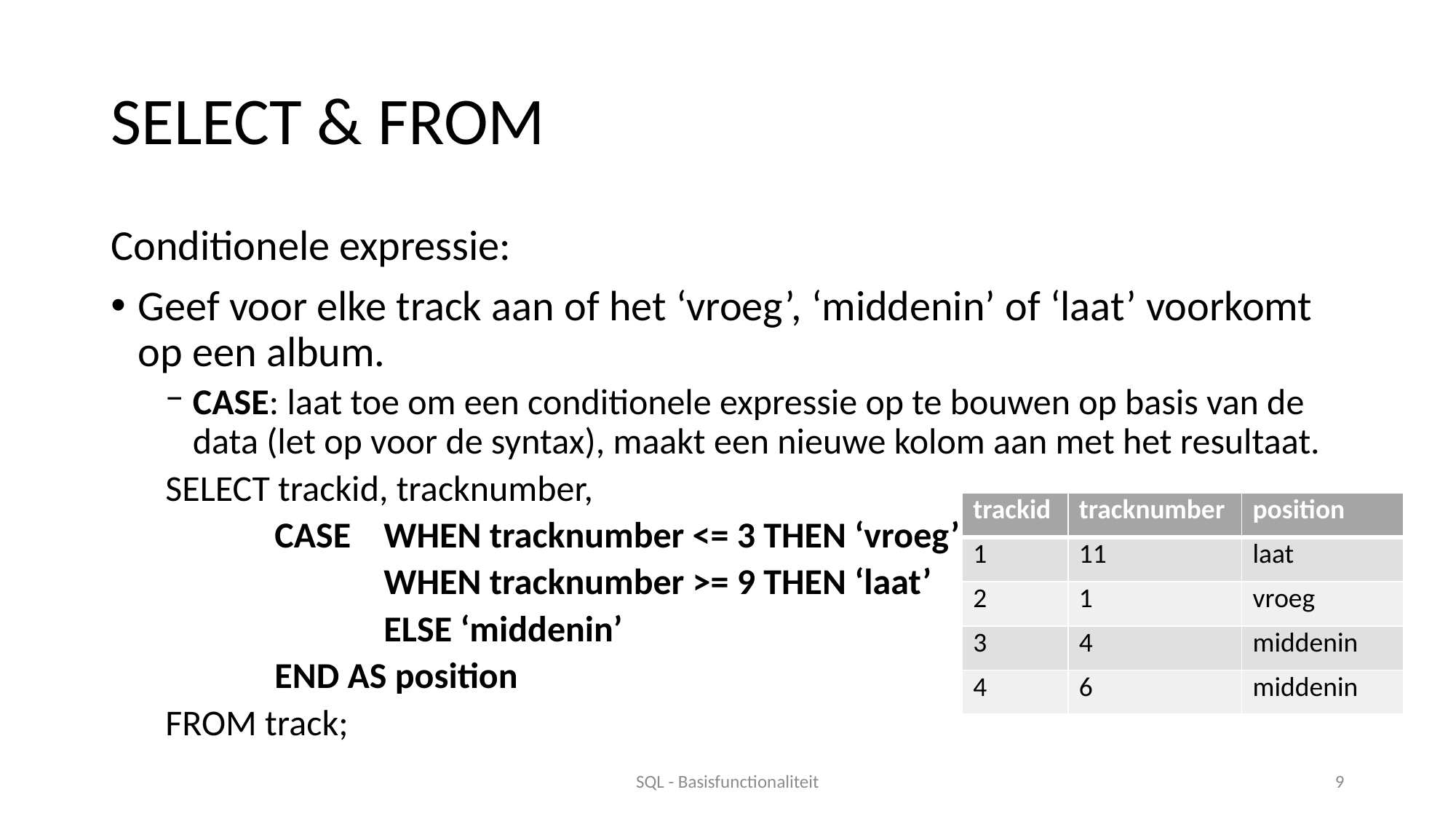

# SELECT & FROM
Conditionele expressie:
Geef voor elke track aan of het ‘vroeg’, ‘middenin’ of ‘laat’ voorkomt op een album.
CASE: laat toe om een conditionele expressie op te bouwen op basis van de data (let op voor de syntax), maakt een nieuwe kolom aan met het resultaat.
SELECT trackid, tracknumber,
	CASE	WHEN tracknumber <= 3 THEN ‘vroeg’
		WHEN tracknumber >= 9 THEN ‘laat’
		ELSE ‘middenin’
	END AS position
FROM track;

| trackid | tracknumber | position |
| --- | --- | --- |
| 1 | 11 | laat |
| 2 | 1 | vroeg |
| 3 | 4 | middenin |
| 4 | 6 | middenin |
SQL - Basisfunctionaliteit
9